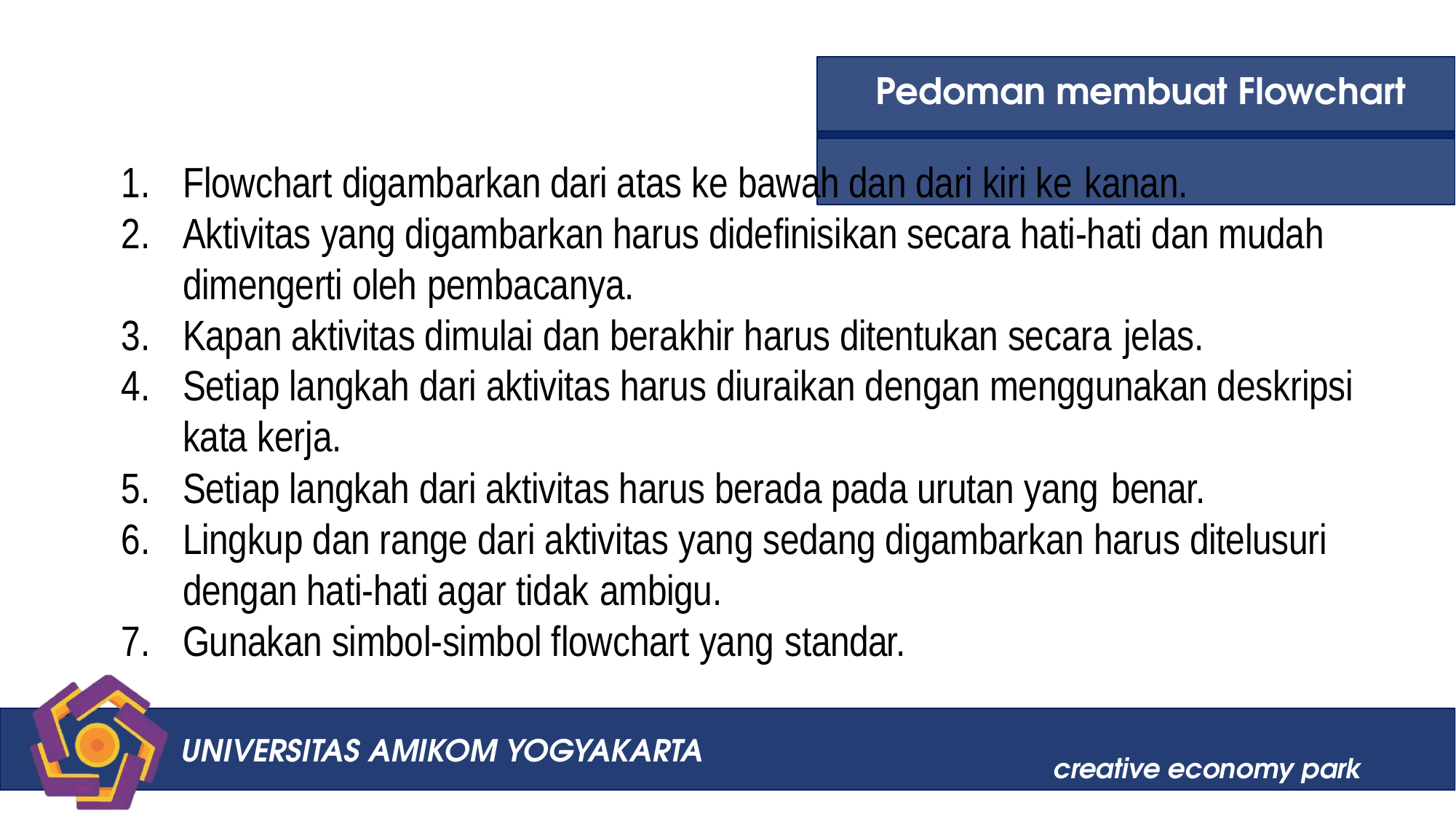

# Pedoman membuat Flowchart

Flowchart digambarkan dari atas ke bawah dan dari kiri ke kanan.
Aktivitas yang digambarkan harus didefinisikan secara hati-hati dan mudah  dimengerti oleh pembacanya.
Kapan aktivitas dimulai dan berakhir harus ditentukan secara jelas.
Setiap langkah dari aktivitas harus diuraikan dengan menggunakan deskripsi  kata kerja.
Setiap langkah dari aktivitas harus berada pada urutan yang benar.
Lingkup dan range dari aktivitas yang sedang digambarkan harus ditelusuri  dengan hati-hati agar tidak ambigu.
Gunakan simbol-simbol flowchart yang standar.
UNIVERSITAS AMIKOM YOGYAKARTA
creative economy park